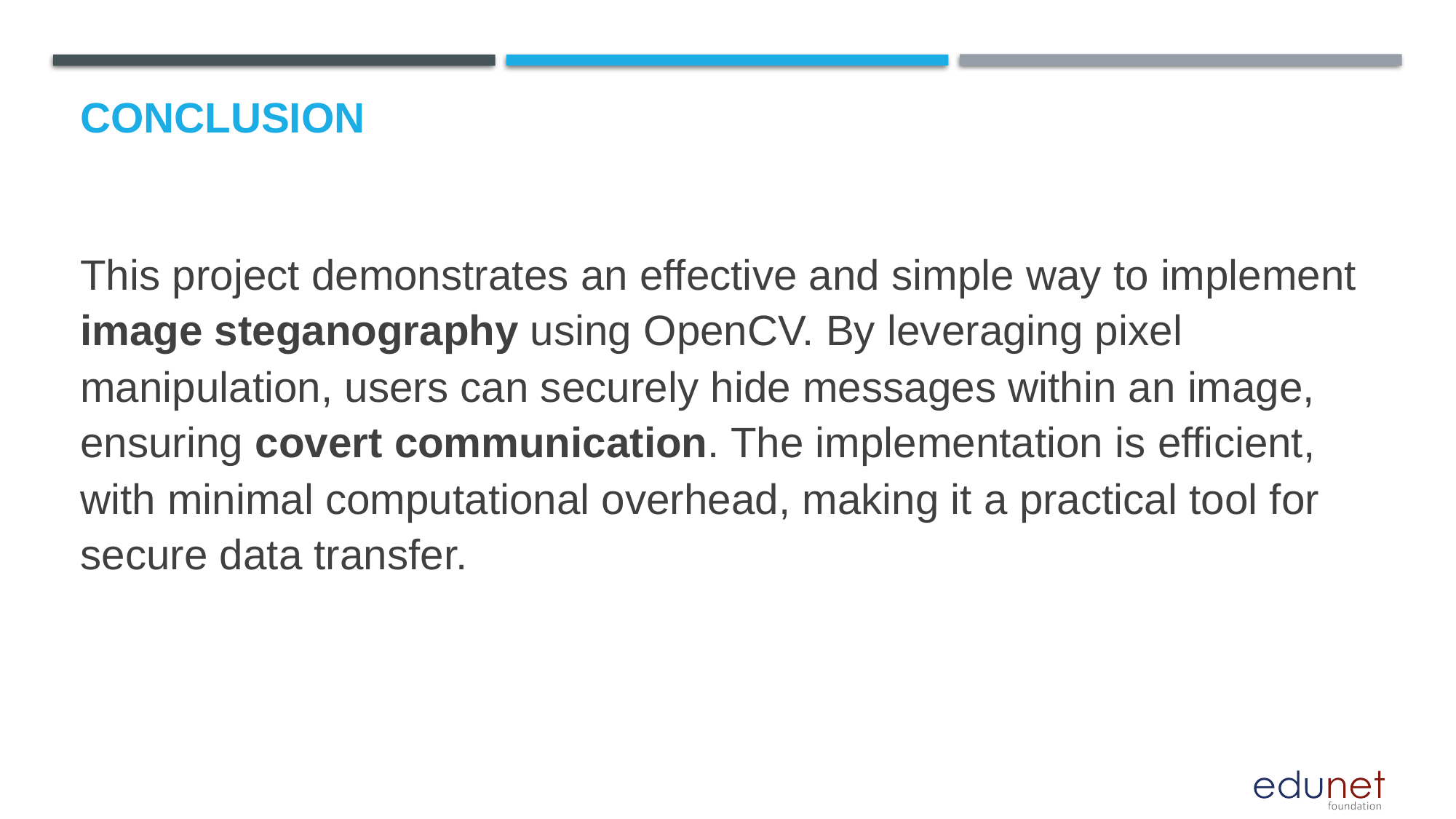

# Conclusion
This project demonstrates an effective and simple way to implement image steganography using OpenCV. By leveraging pixel manipulation, users can securely hide messages within an image, ensuring covert communication. The implementation is efficient, with minimal computational overhead, making it a practical tool for secure data transfer.